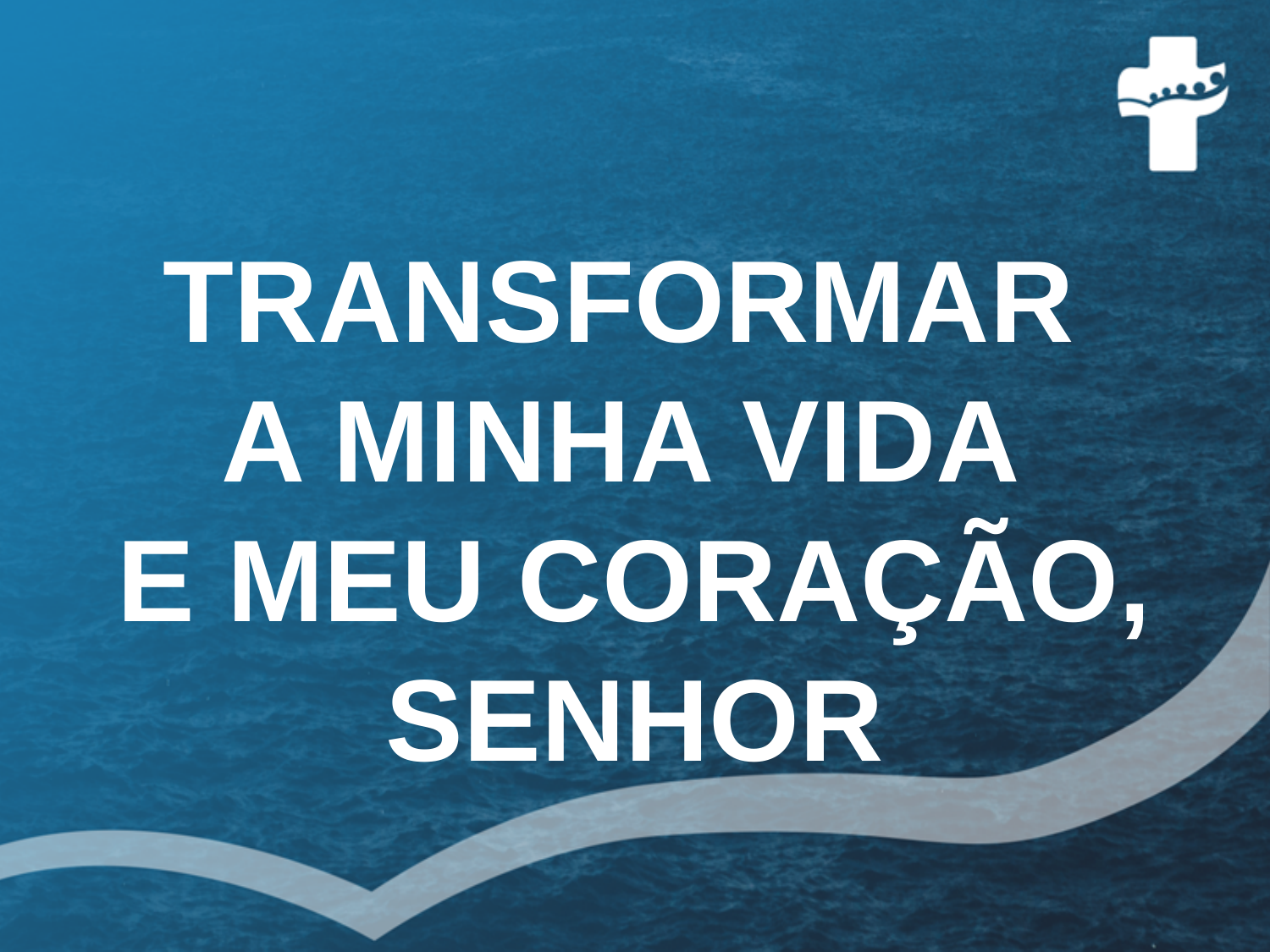

# TRANSFORMAR A MINHA VIDA E MEU CORAÇÃO, SENHOR